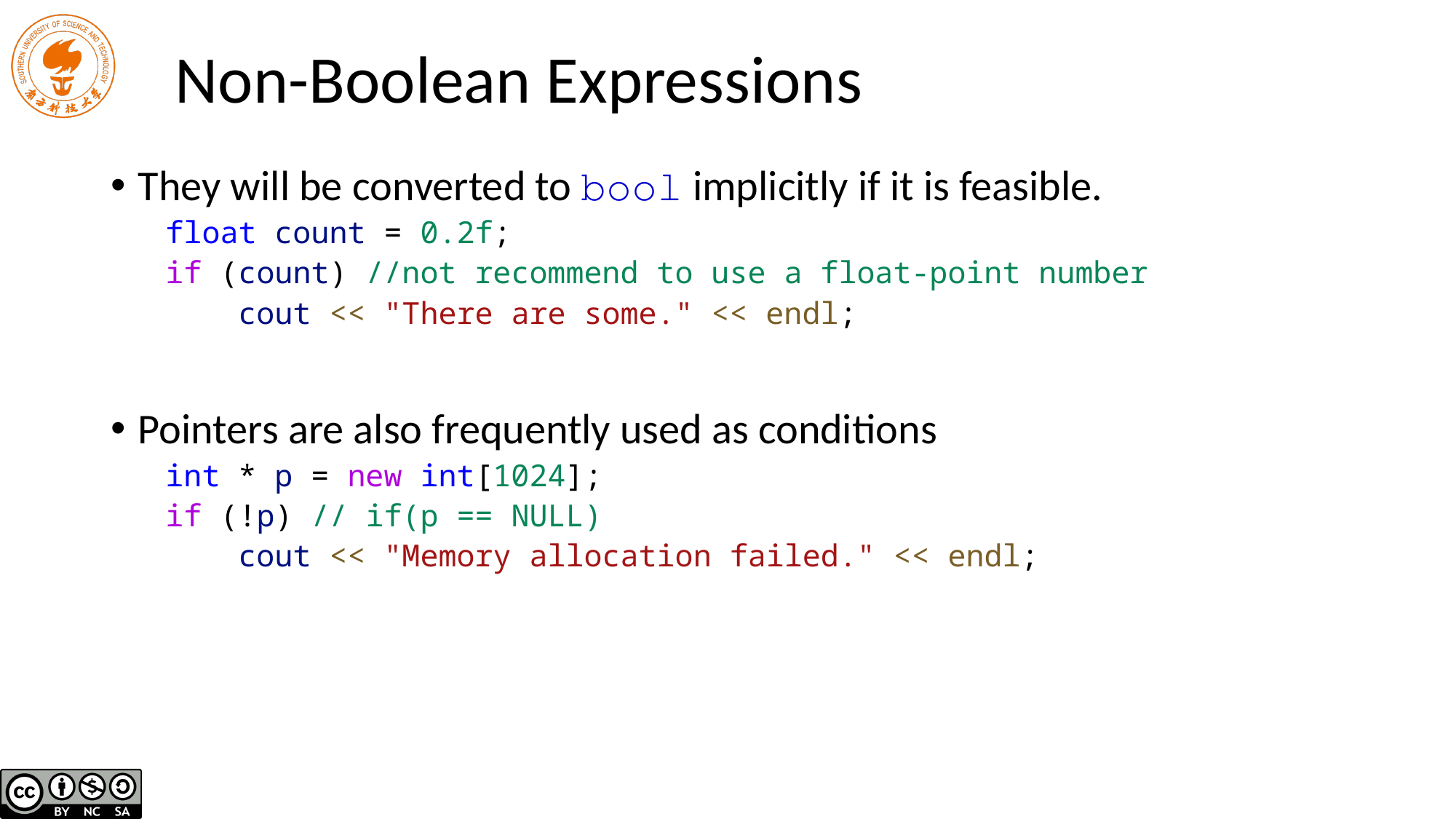

# Non-Boolean Expressions
They will be converted to bool implicitly if it is feasible.
float count = 0.2f;
if (count) //not recommend to use a float-point number
    cout << "There are some." << endl;

Pointers are also frequently used as conditions
int * p = new int[1024];
if (!p) // if(p == NULL)
    cout << "Memory allocation failed." << endl;